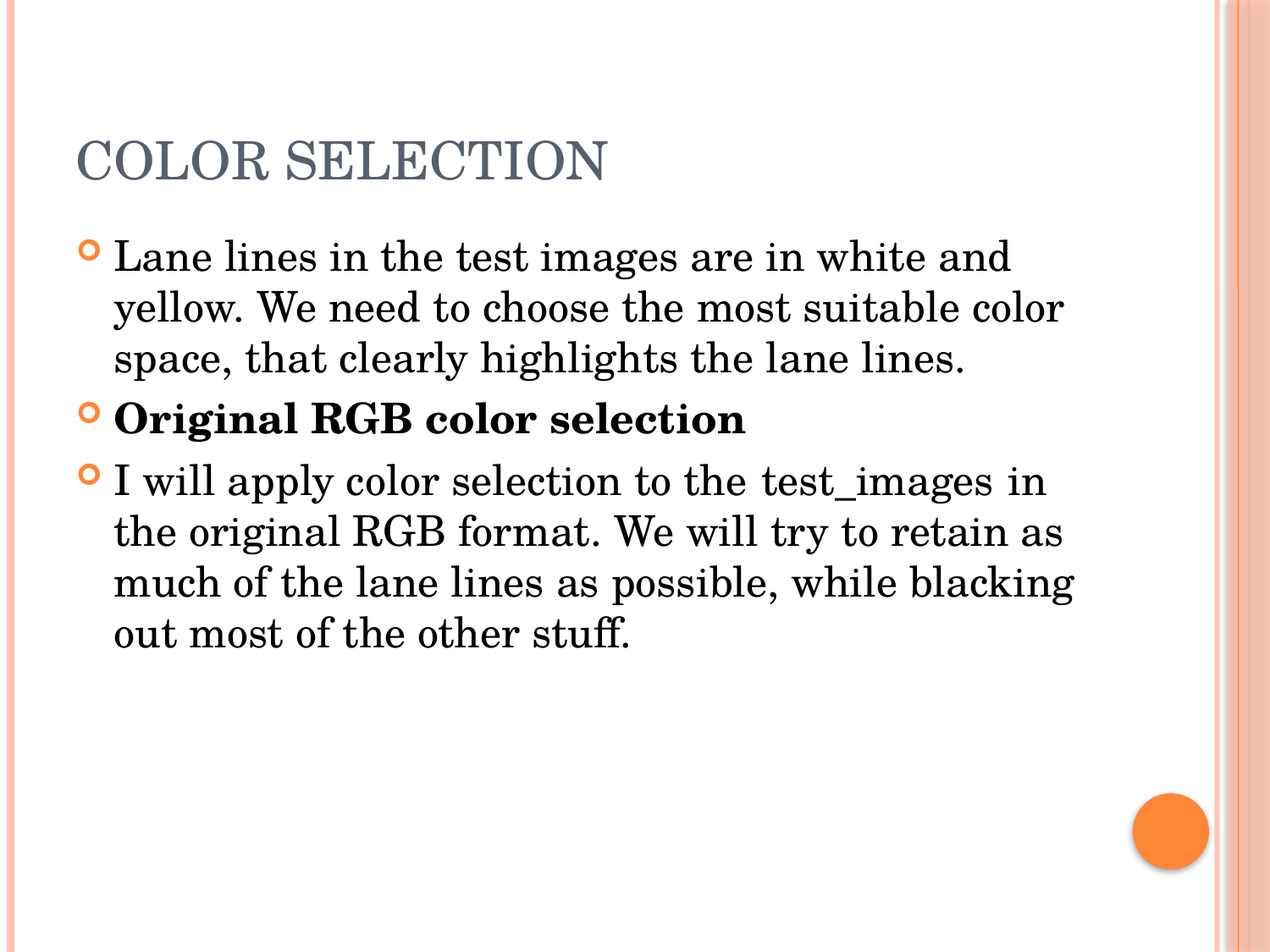

# COLOR SELECTION
Lane lines in the test images are in white and yellow. We need to choose the most suitable color space, that clearly highlights the lane lines.
Original RGB color selection
I will apply color selection to the test_images in the original RGB format. We will try to retain as much of the lane lines as possible, while blacking out most of the other stuff.